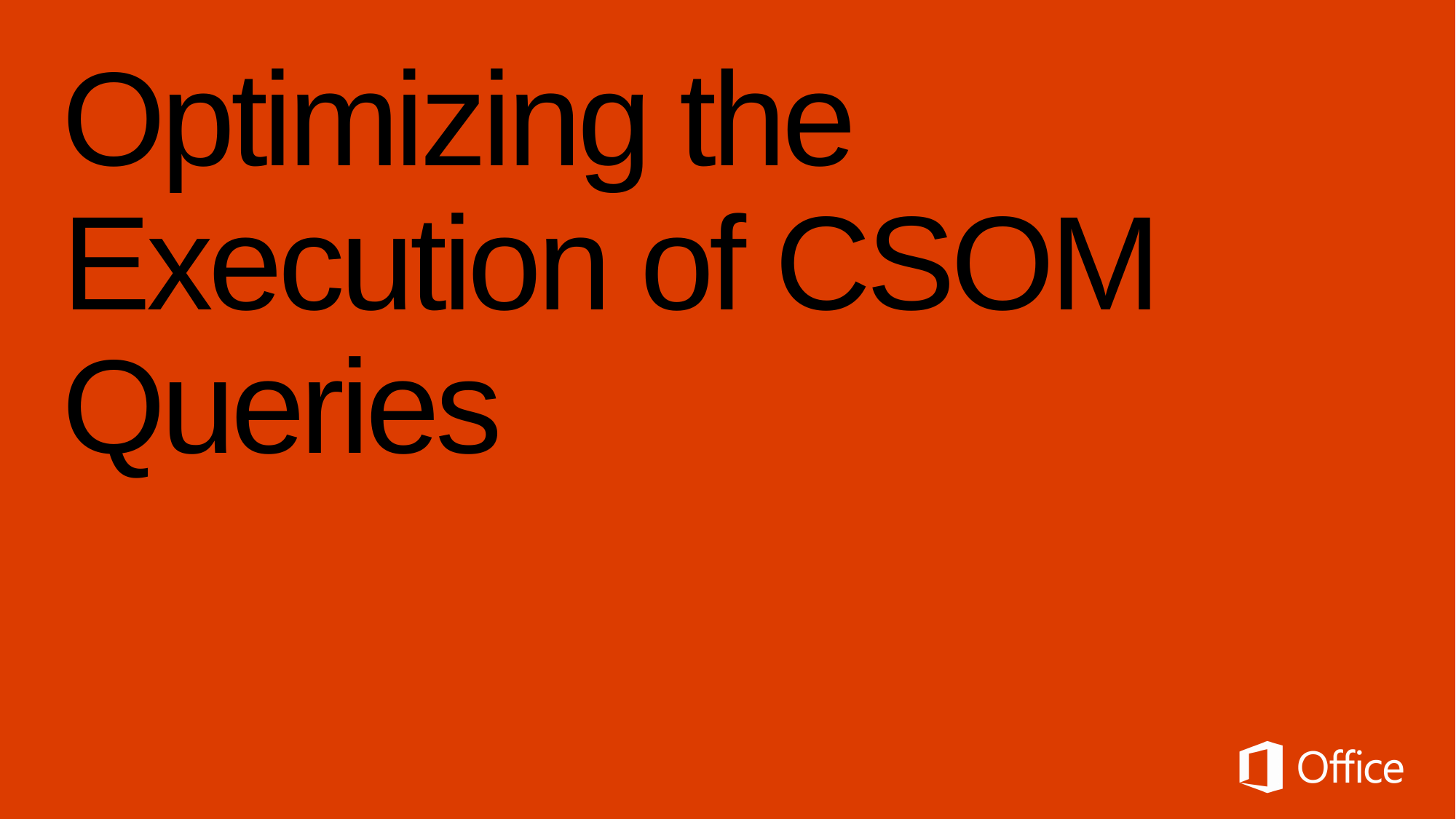

# Optimizing the Execution of CSOM Queries